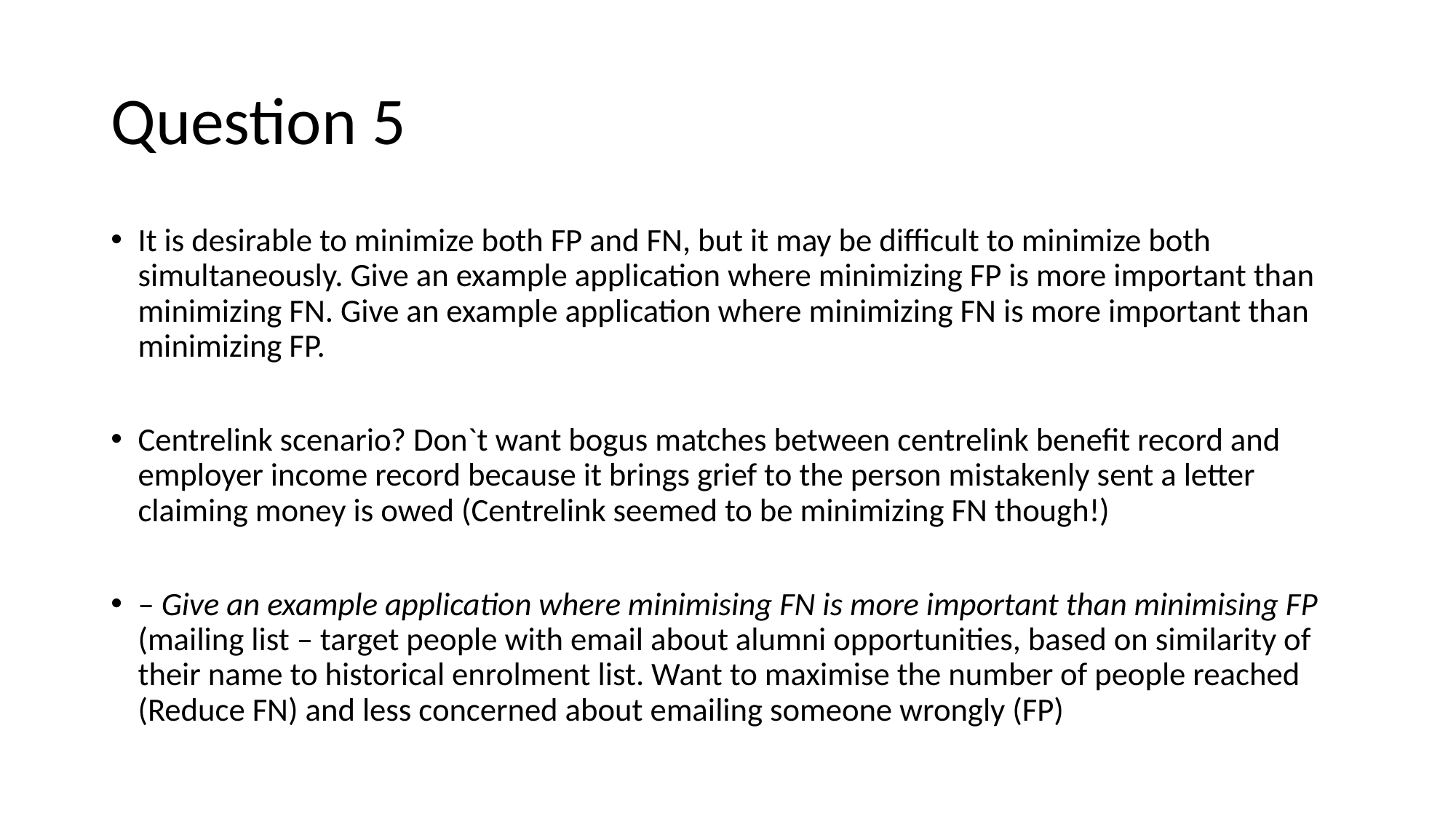

# Question 5
It is desirable to minimize both FP and FN, but it may be difficult to minimize both simultaneously. Give an example application where minimizing FP is more important than minimizing FN. Give an example application where minimizing FN is more important than minimizing FP.

Centrelink scenario? Don`t want bogus matches between centrelink benefit record and employer income record because it brings grief to the person mistakenly sent a letter claiming money is owed (Centrelink seemed to be minimizing FN though!)

– Give an example application where minimising FN is more important than minimising FP (mailing list – target people with email about alumni opportunities, based on similarity of their name to historical enrolment list. Want to maximise the number of people reached (Reduce FN) and less concerned about emailing someone wrongly (FP)